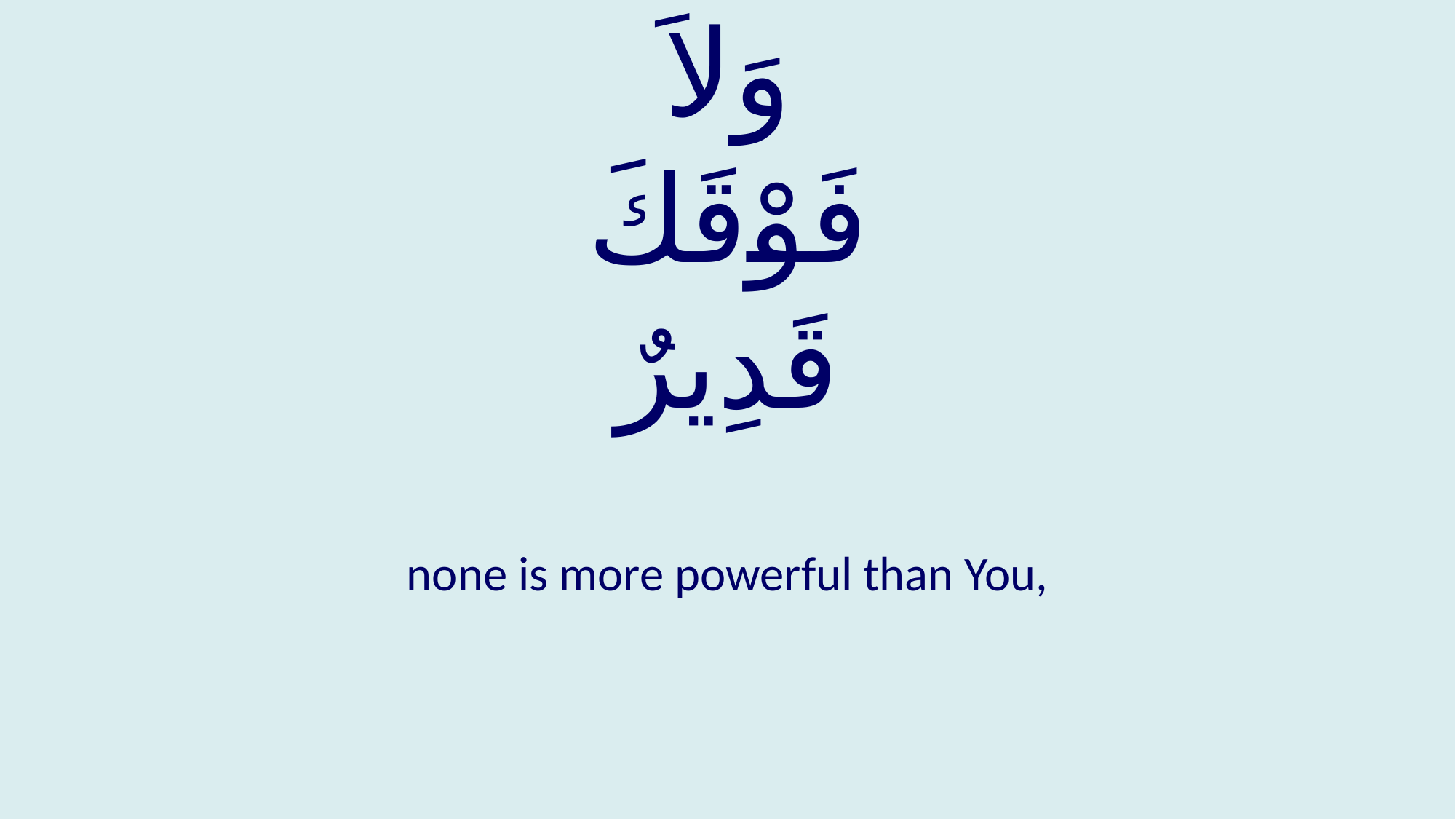

# وَلاَ فَوْقَكَ قَدِيرٌ
none is more powerful than You,